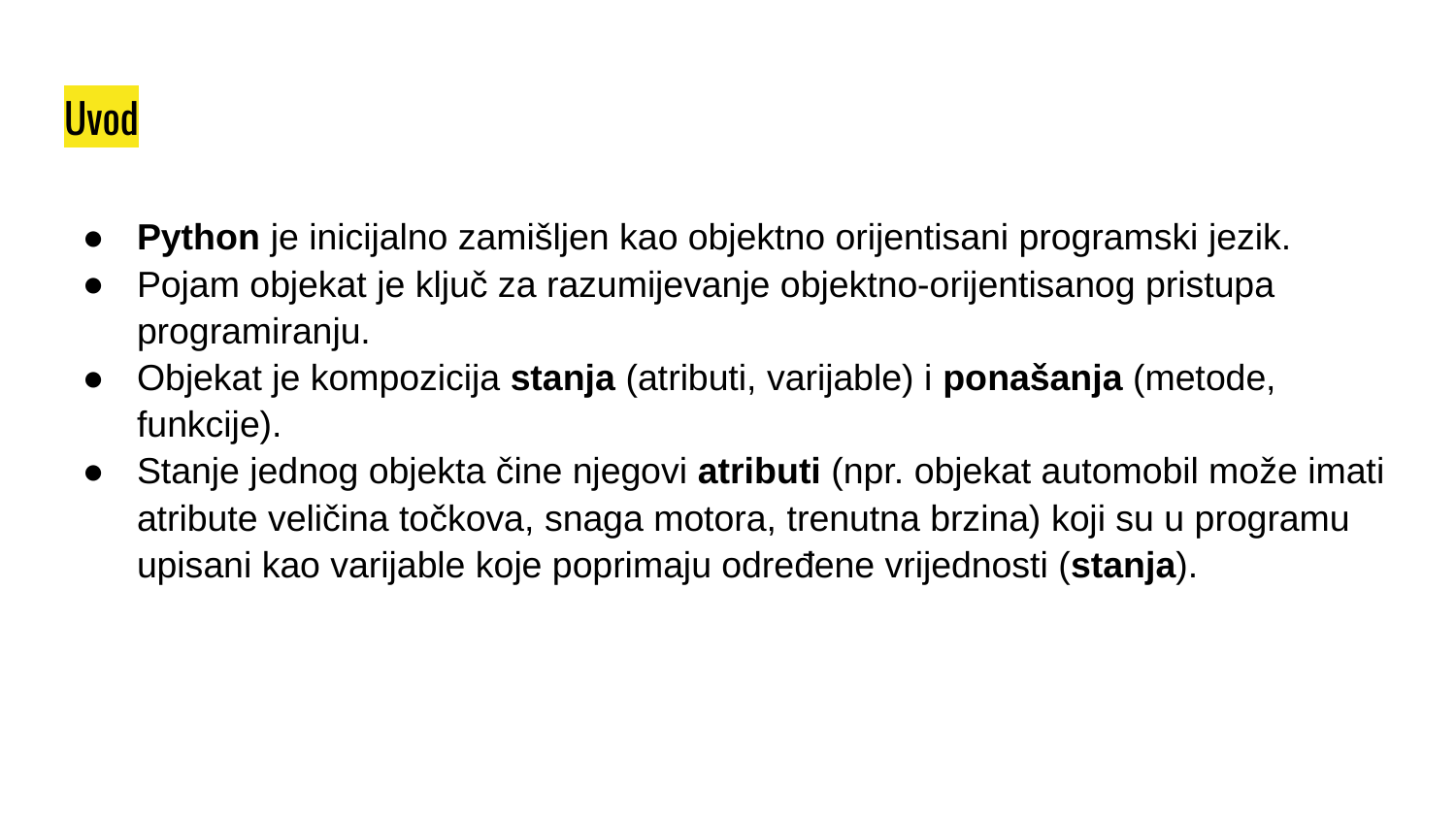

# Uvod
Python je inicijalno zamišljen kao objektno orijentisani programski jezik.
Pojam objekat je ključ za razumijevanje objektno-orijentisanog pristupa programiranju.
Objekat je kompozicija stanja (atributi, varijable) i ponašanja (metode, funkcije).
Stanje jednog objekta čine njegovi atributi (npr. objekat automobil može imati atribute veličina točkova, snaga motora, trenutna brzina) koji su u programu upisani kao varijable koje poprimaju određene vrijednosti (stanja).